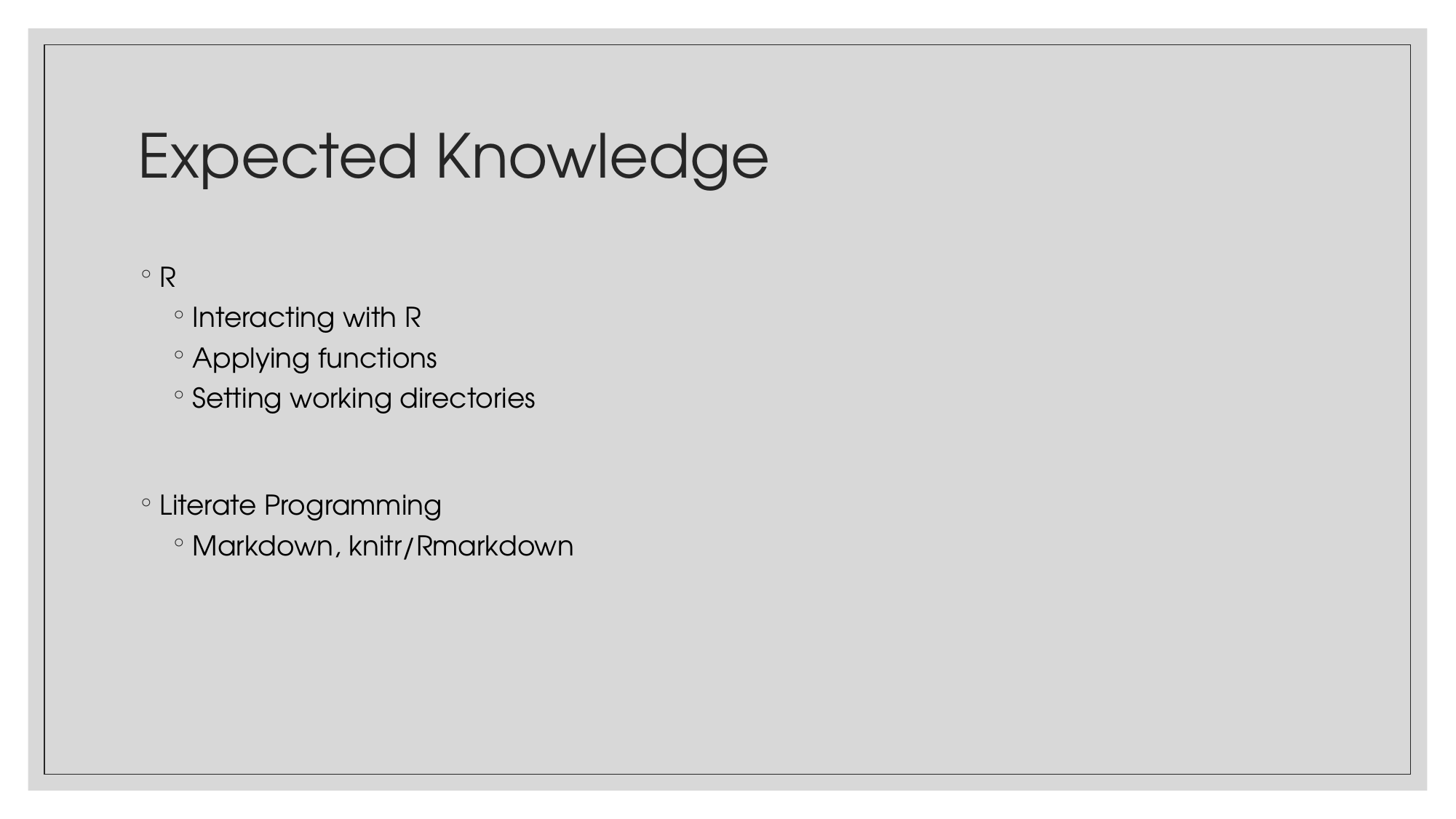

# Expected Knowledge
R
Interacting with R
Applying functions
Setting working directories

Literate Programming
Markdown, knitr/Rmarkdown